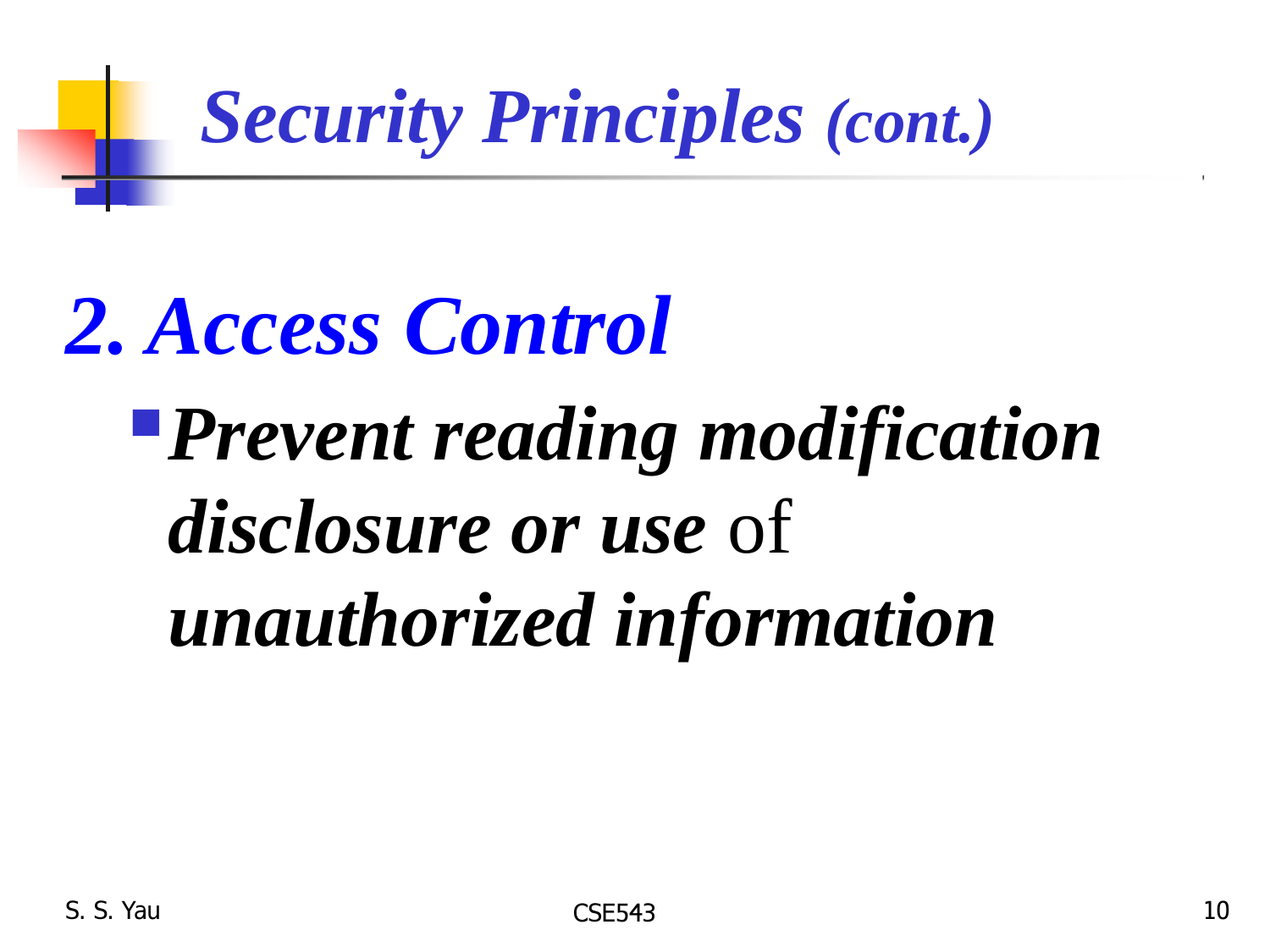

# Security Principles (cont.)
2. Access Control
Prevent reading modification disclosure or use of unauthorized information
S. S. Yau
10
CSE543